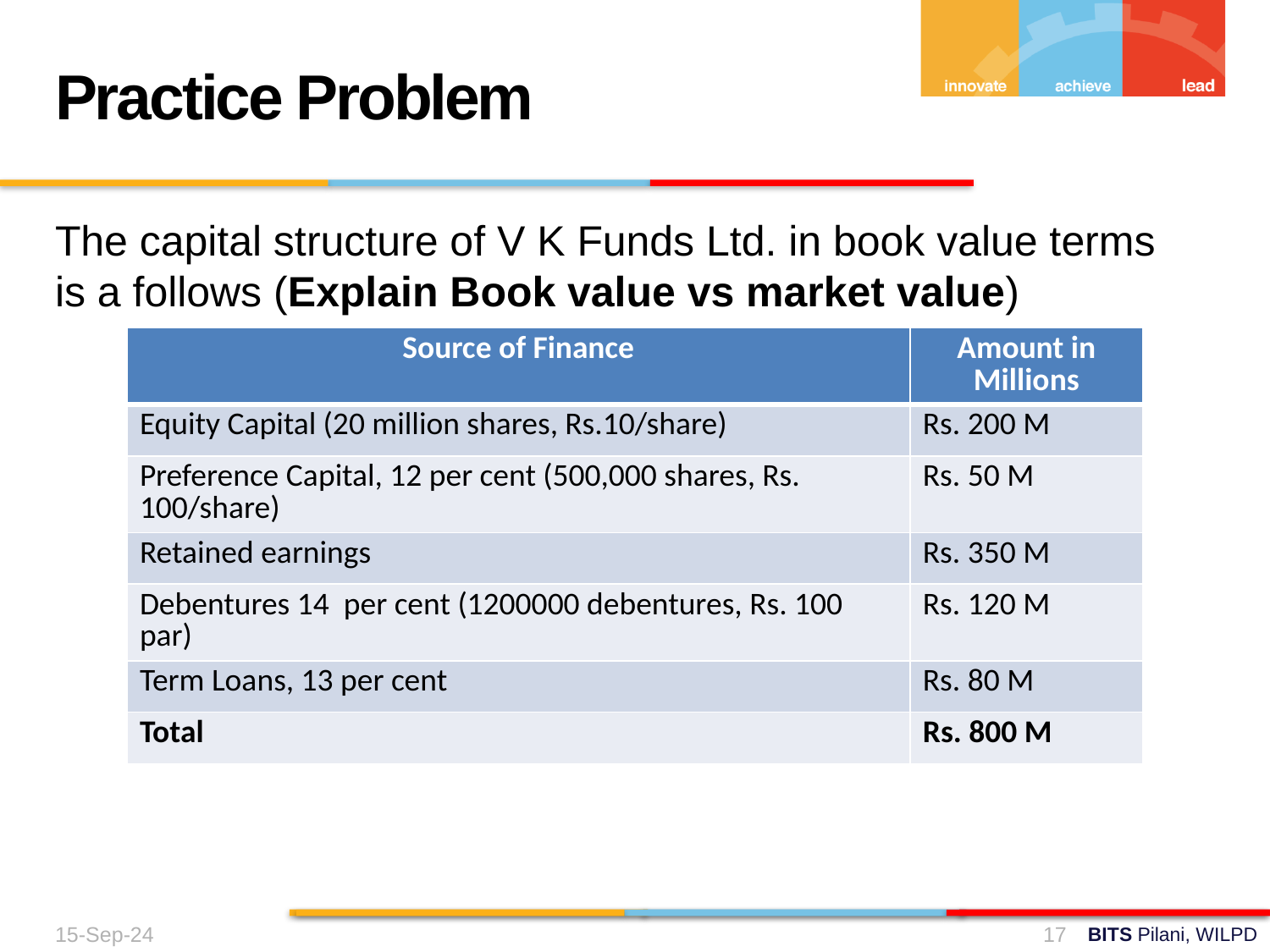

Practice Problem
The capital structure of V K Funds Ltd. in book value terms is a follows (Explain Book value vs market value)

| Source of Finance | Amount in Millions |
| --- | --- |
| Equity Capital (20 million shares, Rs.10/share) | Rs. 200 M |
| Preference Capital, 12 per cent (500,000 shares, Rs. 100/share) | Rs. 50 M |
| Retained earnings | Rs. 350 M |
| Debentures 14 per cent (1200000 debentures, Rs. 100 par) | Rs. 120 M |
| Term Loans, 13 per cent | Rs. 80 M |
| Total | Rs. 800 M |
15-Sep-24
17